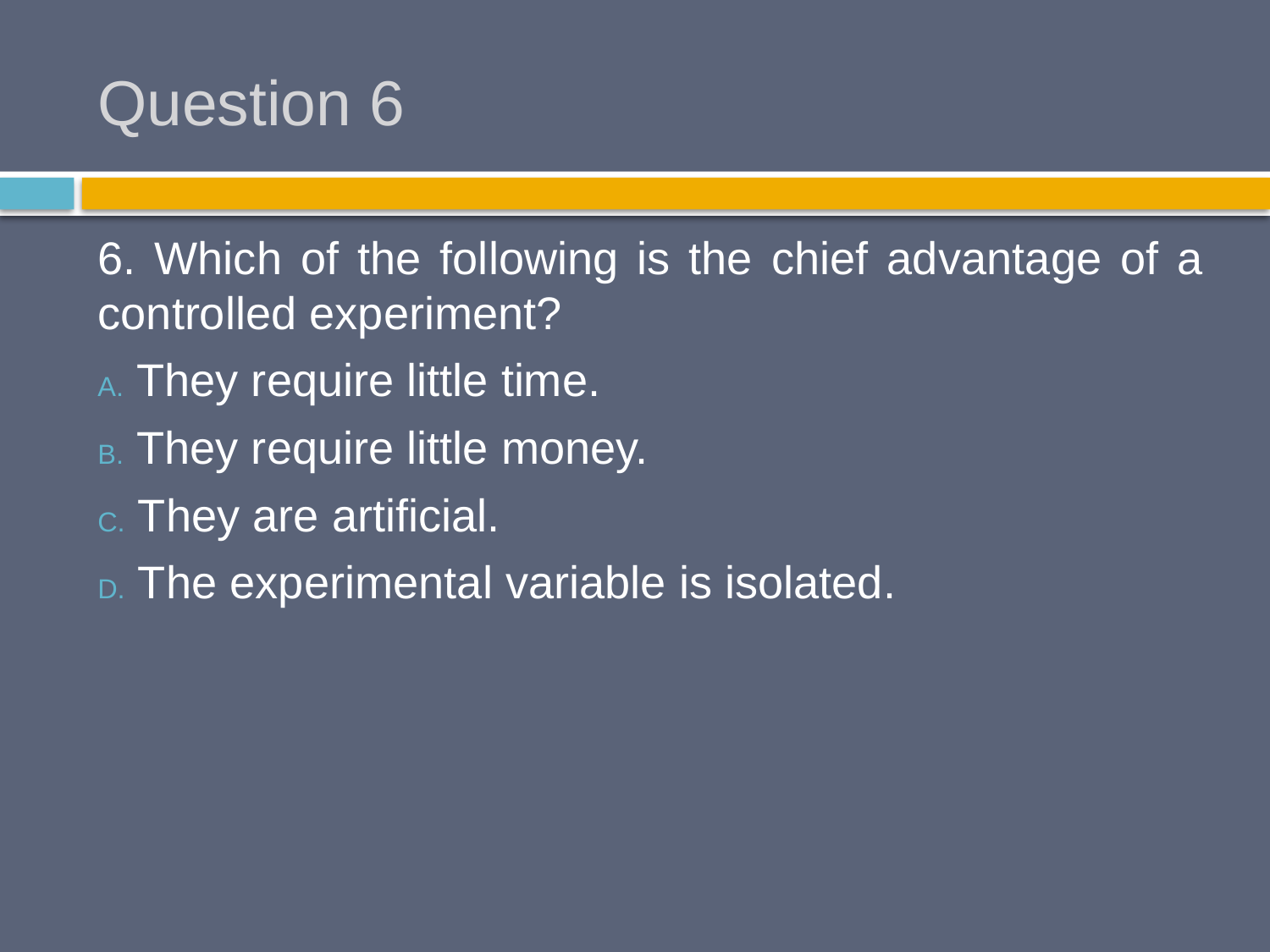

# Question 6
6. Which of the following is the chief advantage of a controlled experiment?
 They require little time.
 They require little money.
 They are artificial.
 The experimental variable is isolated.